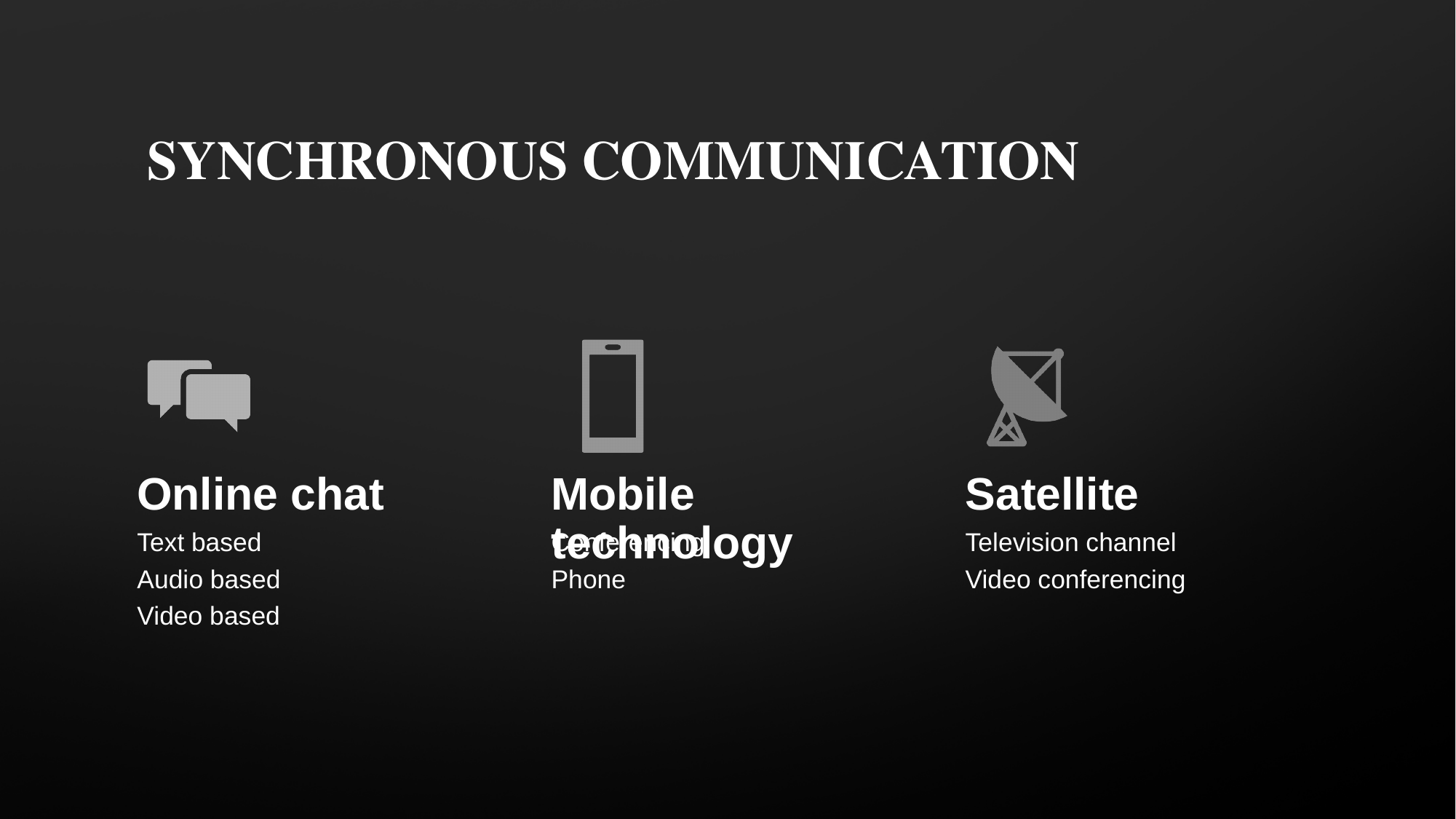

# Synchronous Communication
Online chat
Text based
Audio based
Video based
Mobile technology
Conferencing
Phone
Satellite
Television channel
Video conferencing